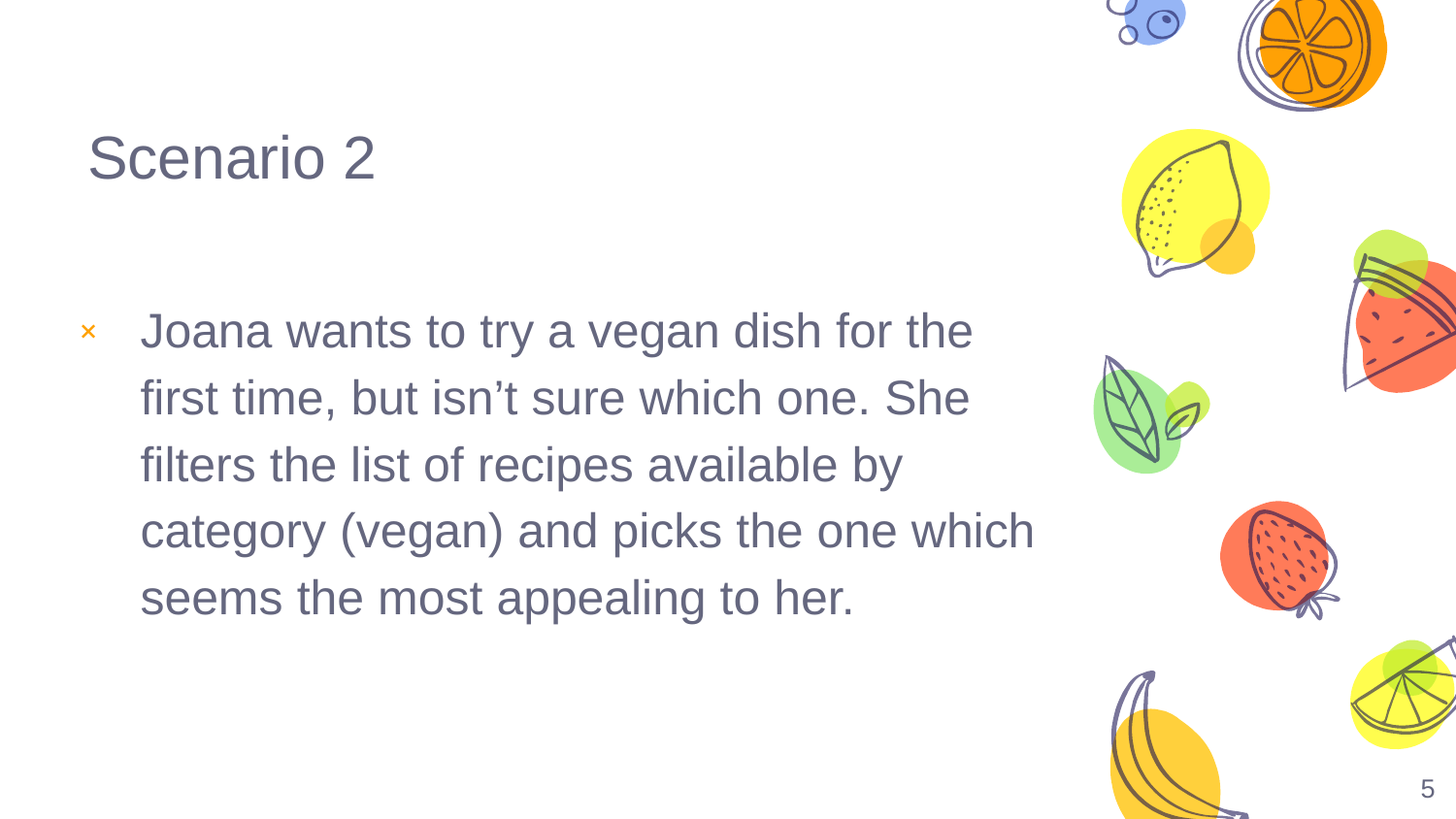

# Scenario 2

Joana wants to try a vegan dish for the first time, but isn’t sure which one. She filters the list of recipes available by category (vegan) and picks the one which seems the most appealing to her.

5